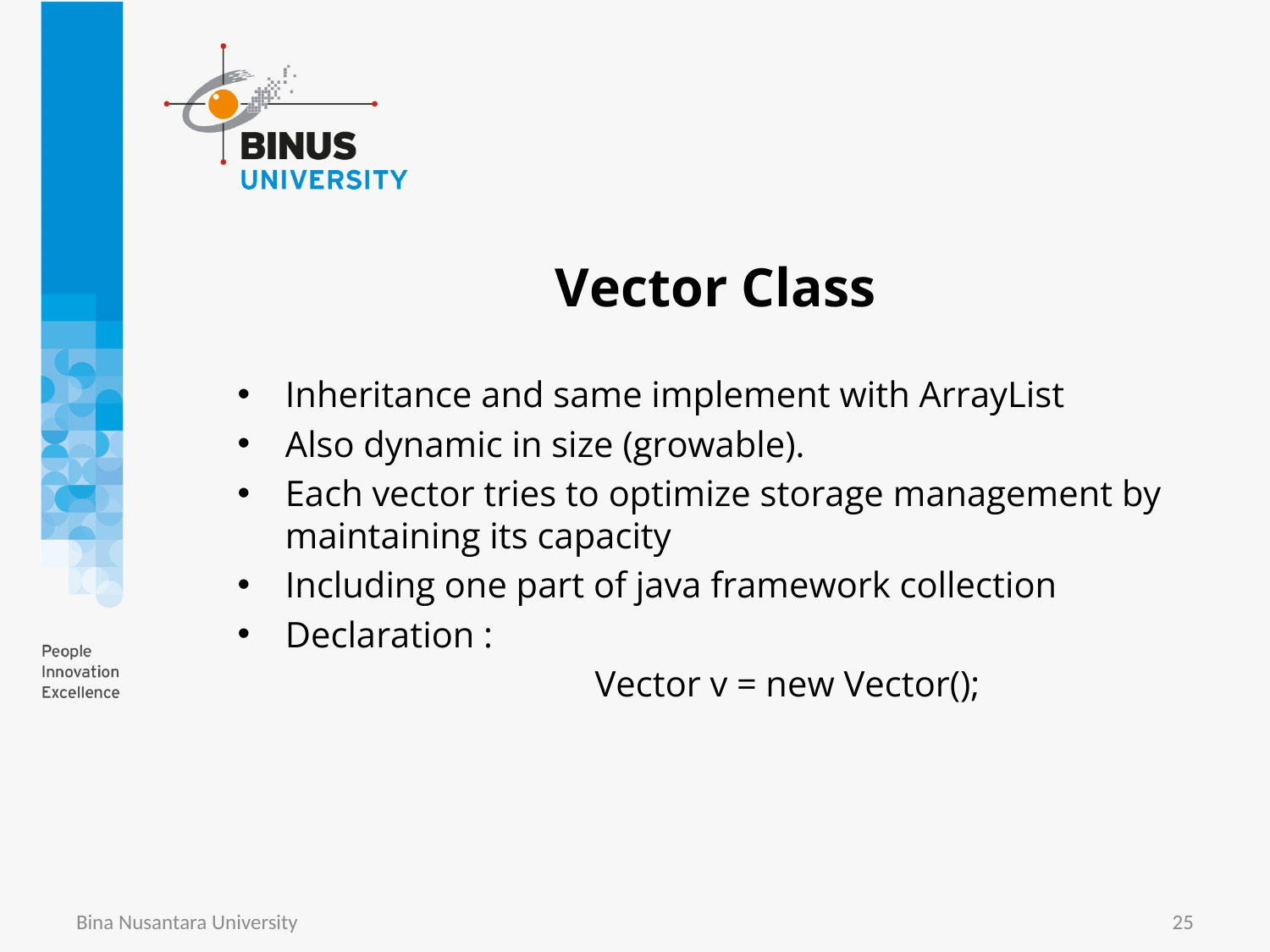

# Vector Class
Inheritance and same implement with ArrayList
Also dynamic in size (growable).
Each vector tries to optimize storage management by maintaining its capacity
Including one part of java framework collection
Declaration :
			Vector v = new Vector();
Bina Nusantara University
25